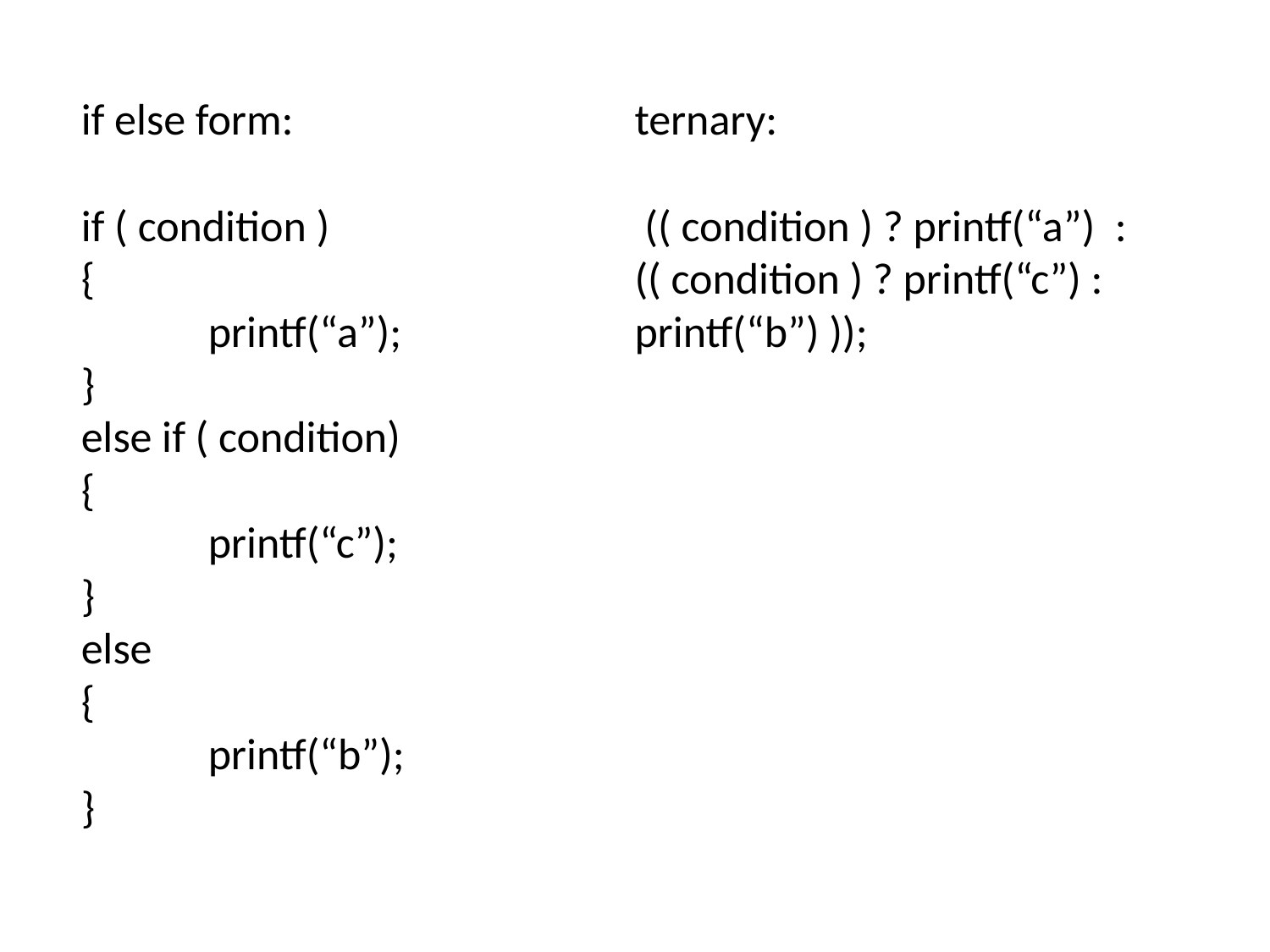

if else form:

if ( condition )
{
	printf(“a”);
}
else if ( condition)
{
	printf(“c”);
}
else
{
	printf(“b”);
}
ternary:

 (( condition ) ? printf(“a”)  :  (( condition ) ? printf(“c”) : printf(“b”) ));